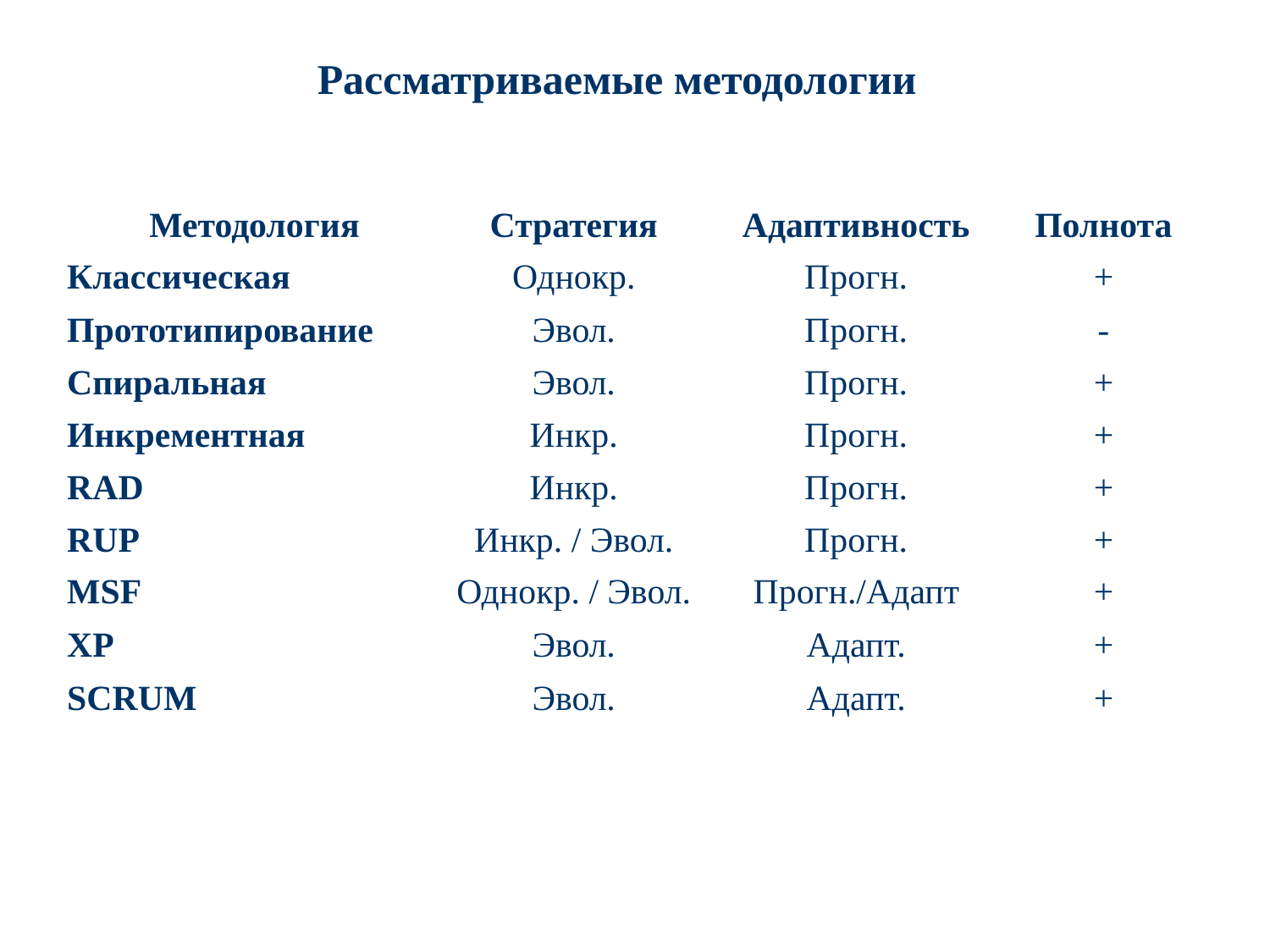

Рассматриваемые методологии
| Методология | Стратегия | Адаптивность | Полнота |
| --- | --- | --- | --- |
| Классическая | Однокр. | Прогн. | + |
| Прототипирование | Эвол. | Прогн. | - |
| Спиральная | Эвол. | Прогн. | + |
| Инкрементная | Инкр. | Прогн. | + |
| RAD | Инкр. | Прогн. | + |
| RUP | Инкр. / Эвол. | Прогн. | + |
| MSF | Однокр. / Эвол. | Прогн./Адапт | + |
| XP | Эвол. | Адапт. | + |
| SCRUM | Эвол. | Адапт. | + |